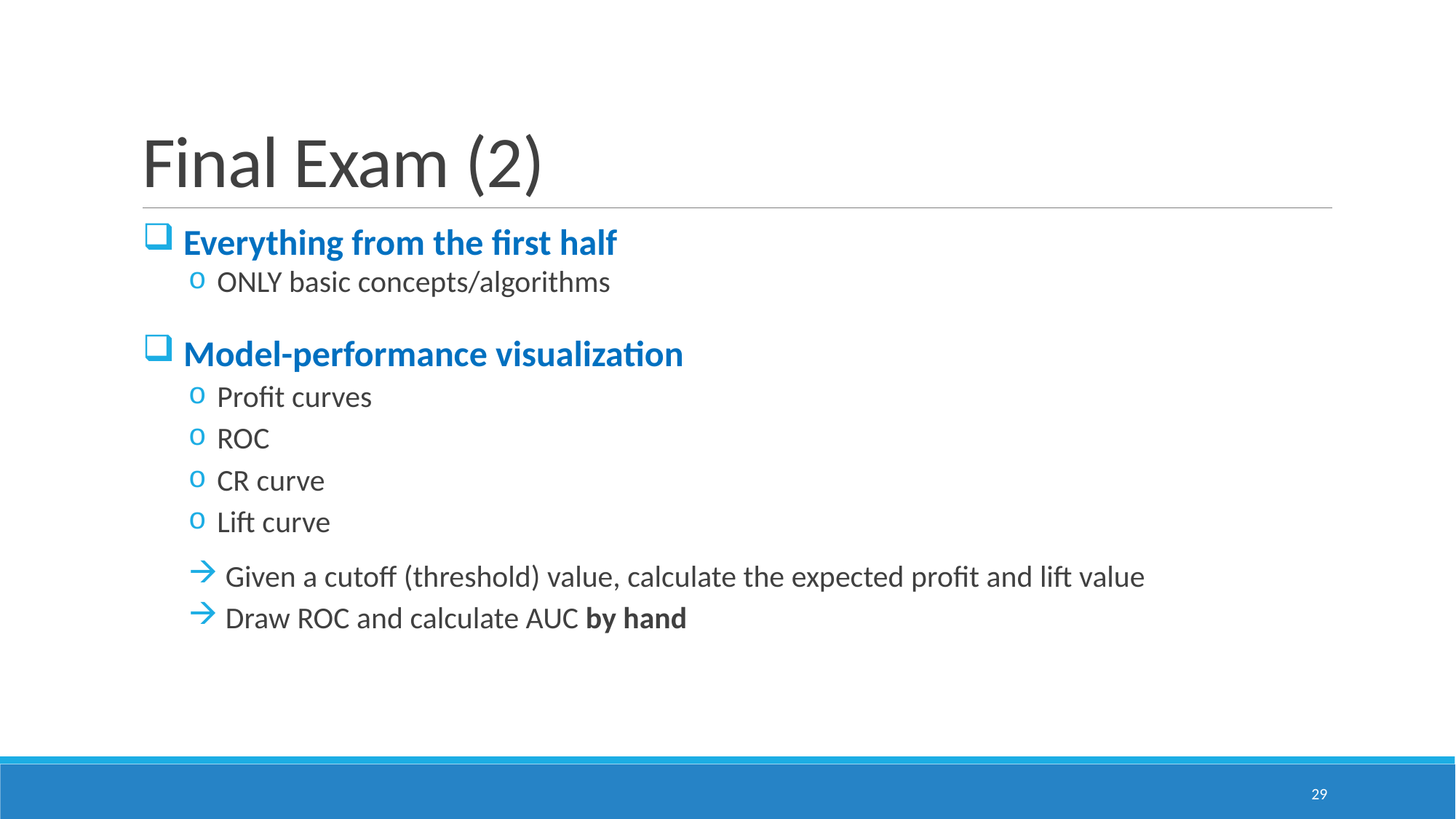

# Final Exam (2)
 Everything from the first half
 ONLY basic concepts/algorithms
 Model-performance visualization
 Profit curves
 ROC
 CR curve
 Lift curve
 Given a cutoff (threshold) value, calculate the expected profit and lift value
 Draw ROC and calculate AUC by hand
29